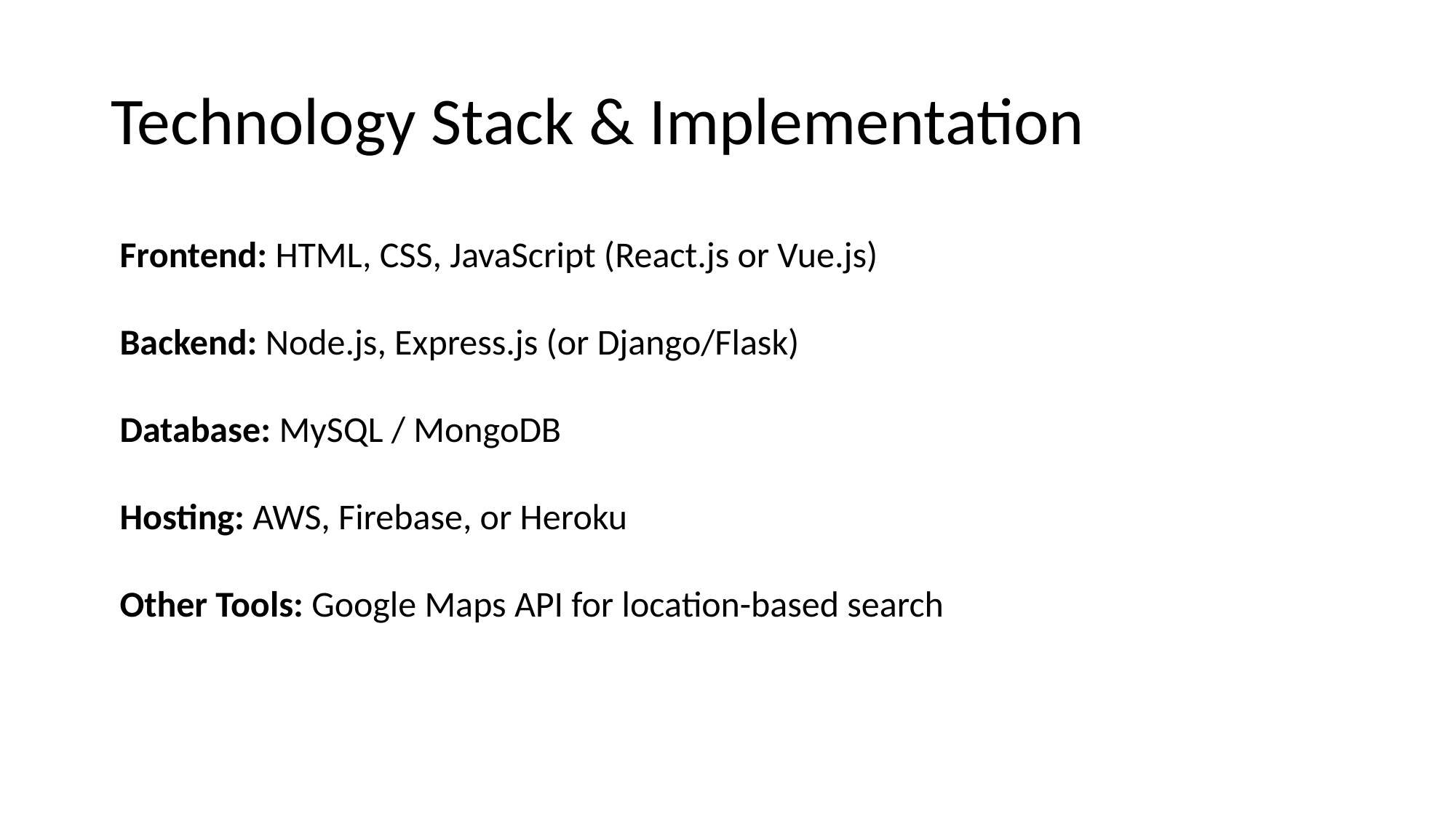

# Technology Stack & Implementation
Frontend: HTML, CSS, JavaScript (React.js or Vue.js)

Backend: Node.js, Express.js (or Django/Flask)

Database: MySQL / MongoDB

Hosting: AWS, Firebase, or Heroku

Other Tools: Google Maps API for location-based search